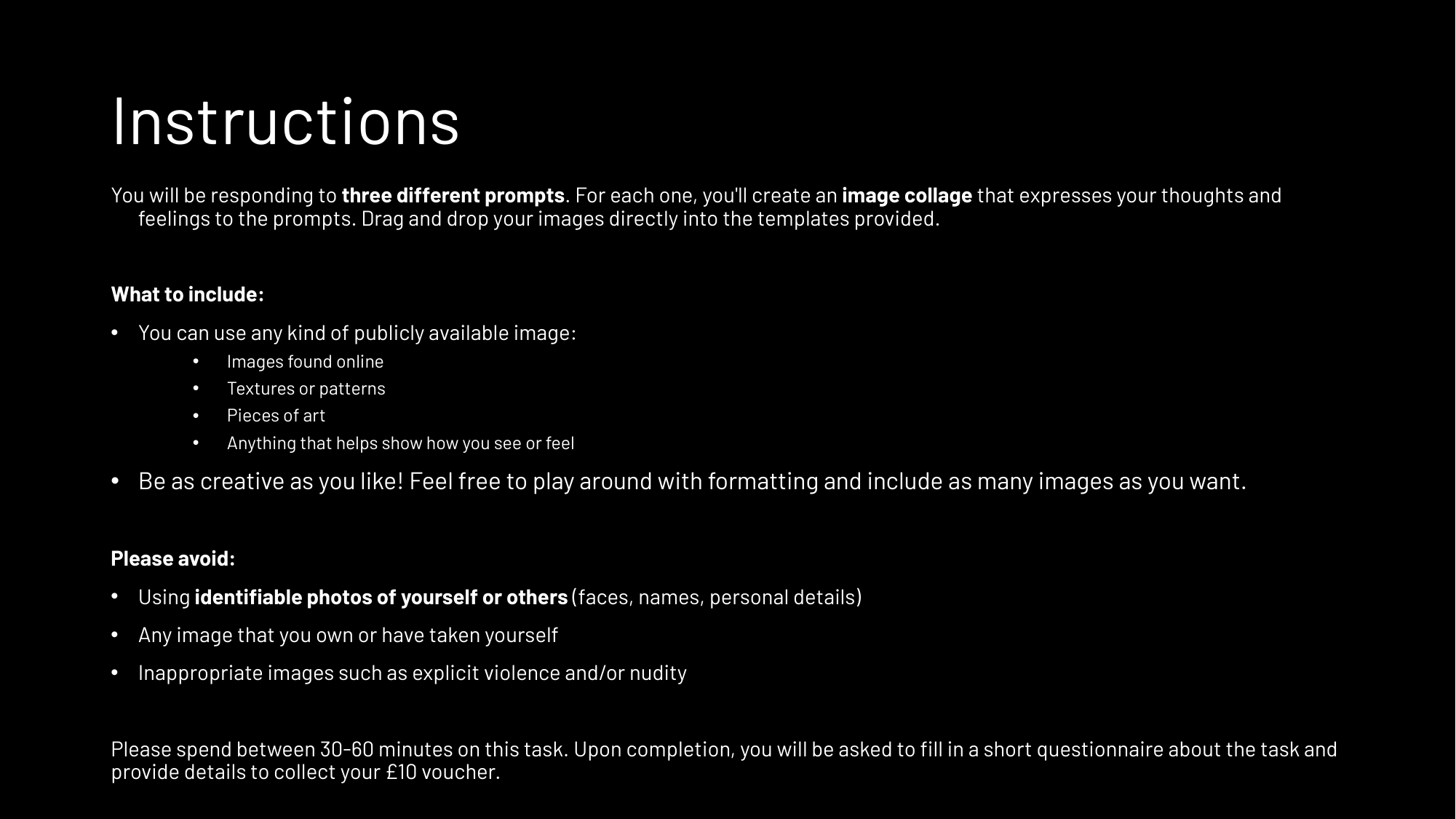

# Instructions
You will be responding to three different prompts. For each one, you'll create an image collage that expresses your thoughts and feelings to the prompts. Drag and drop your images directly into the templates provided.

What to include:
You can use any kind of publicly available image:
Images found online
Textures or patterns
Pieces of art
Anything that helps show how you see or feel
Be as creative as you like! Feel free to play around with formatting and include as many images as you want.

Please avoid:
Using identifiable photos of yourself or others (faces, names, personal details)
Any image that you own or have taken yourself
Inappropriate images such as explicit violence and/or nudity

Please spend between 30-60 minutes on this task. Upon completion, you will be asked to fill in a short questionnaire about the task and provide details to collect your £10 voucher.